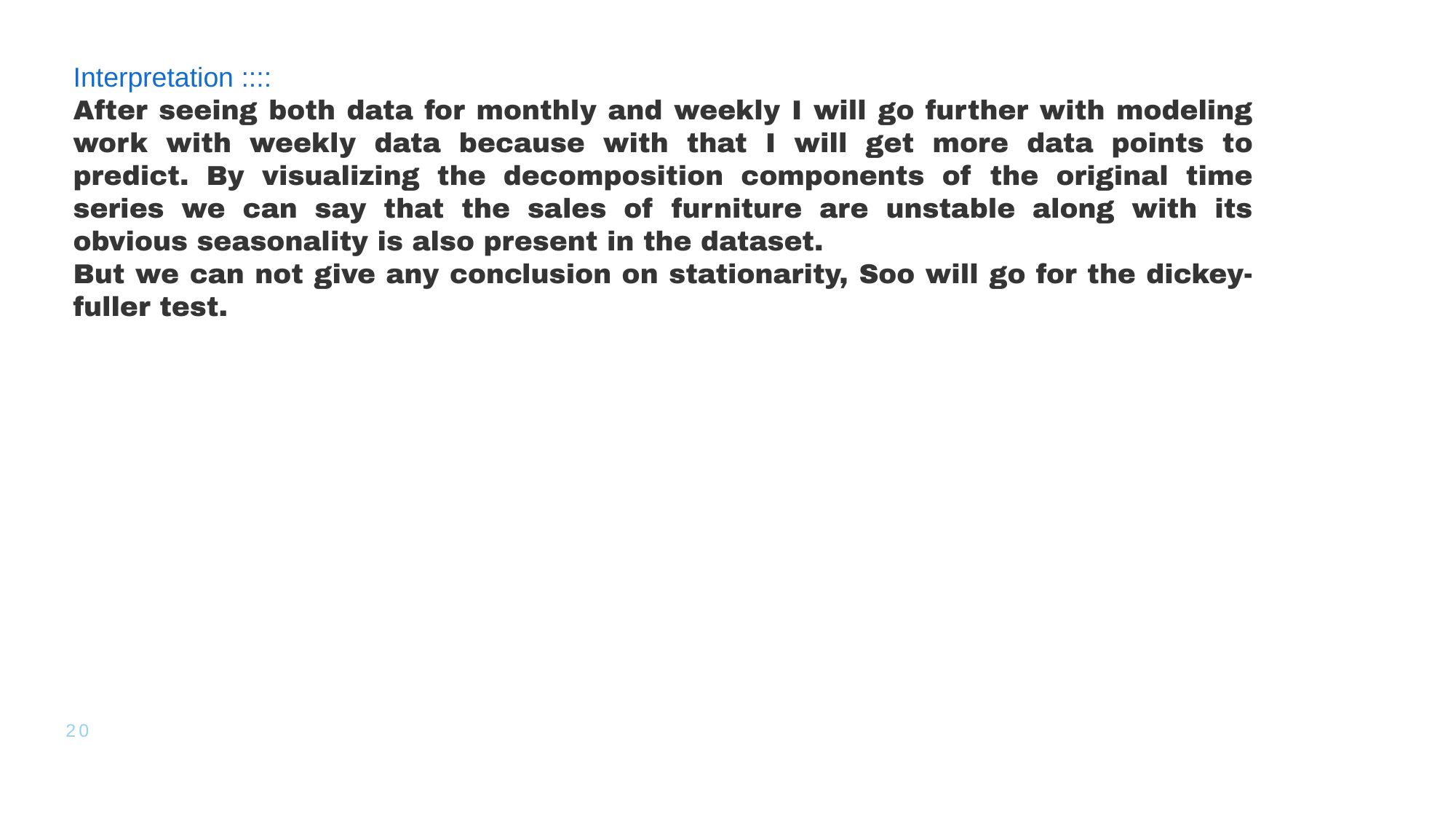

# Decompose of weekly data
Interpretation ::::
After seeing both data for monthly and weekly I will go further with modeling work with weekly data because with that I will get more data points to predict. By visualizing the decomposition components of the original time series we can say that the sales of furniture are unstable along with its obvious seasonality is also present in the dataset.
But we can not give any conclusion on stationarity, Soo will go for the dickey-fuller test.

20